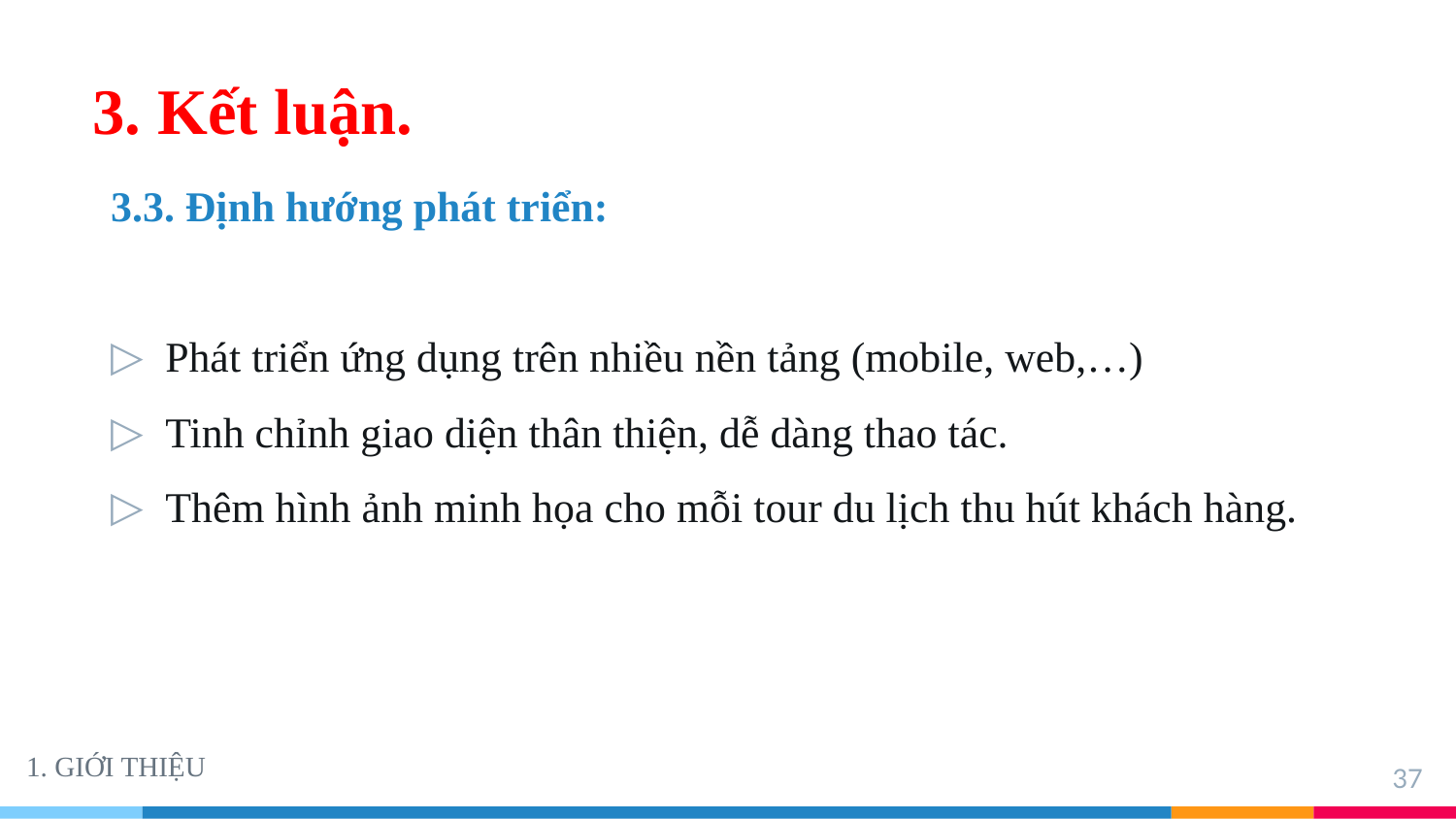

# 3. Kết luận.
3.3. Định hướng phát triển:

Phát triển ứng dụng trên nhiều nền tảng (mobile, web,…)
Tinh chỉnh giao diện thân thiện, dễ dàng thao tác.
Thêm hình ảnh minh họa cho mỗi tour du lịch thu hút khách hàng.
1. GIỚI THIỆU
37